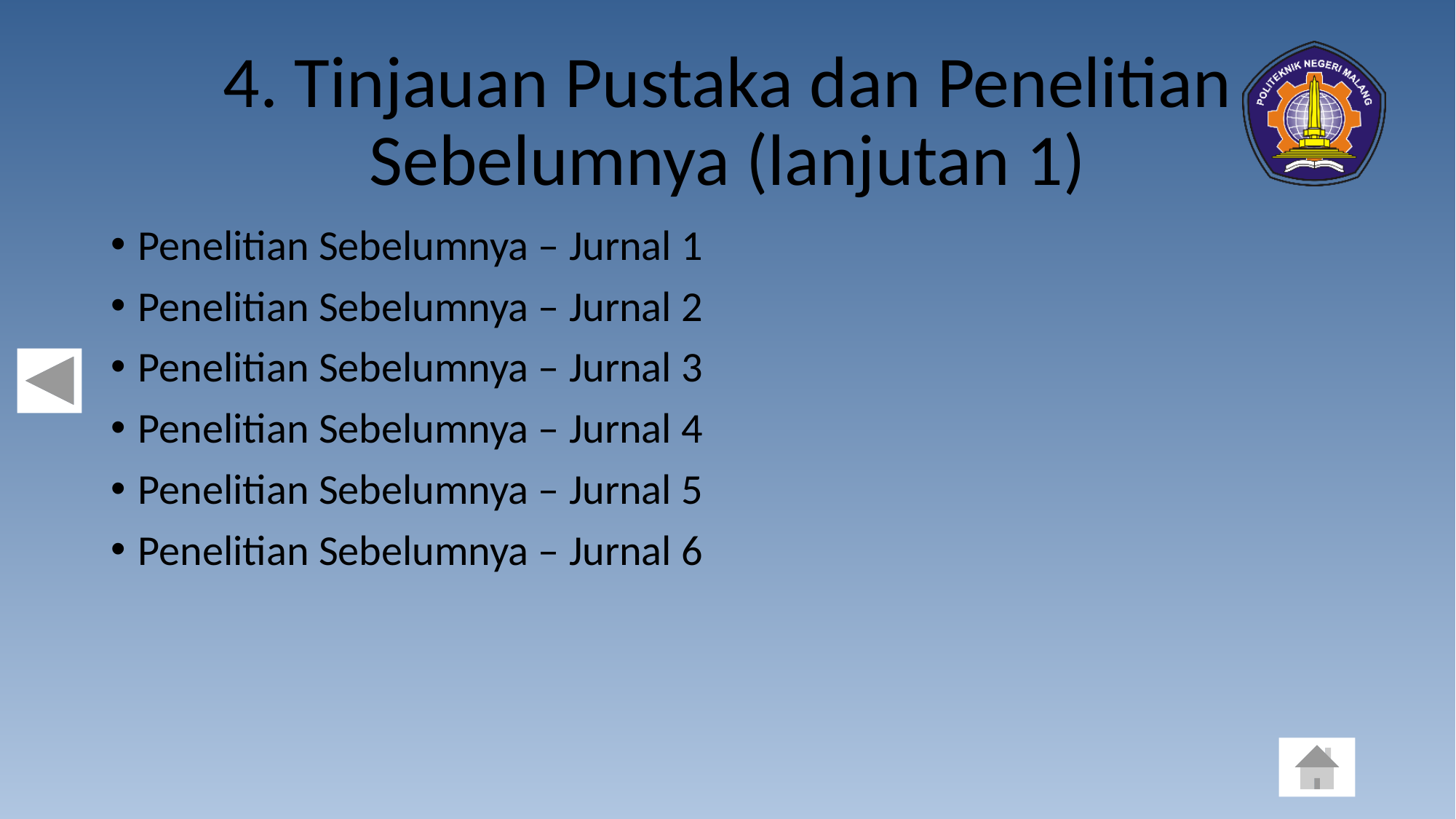

# 4. Tinjauan Pustaka dan Penelitian Sebelumnya (lanjutan 1)
Penelitian Sebelumnya – Jurnal 1
Penelitian Sebelumnya – Jurnal 2
Penelitian Sebelumnya – Jurnal 3
Penelitian Sebelumnya – Jurnal 4
Penelitian Sebelumnya – Jurnal 5
Penelitian Sebelumnya – Jurnal 6